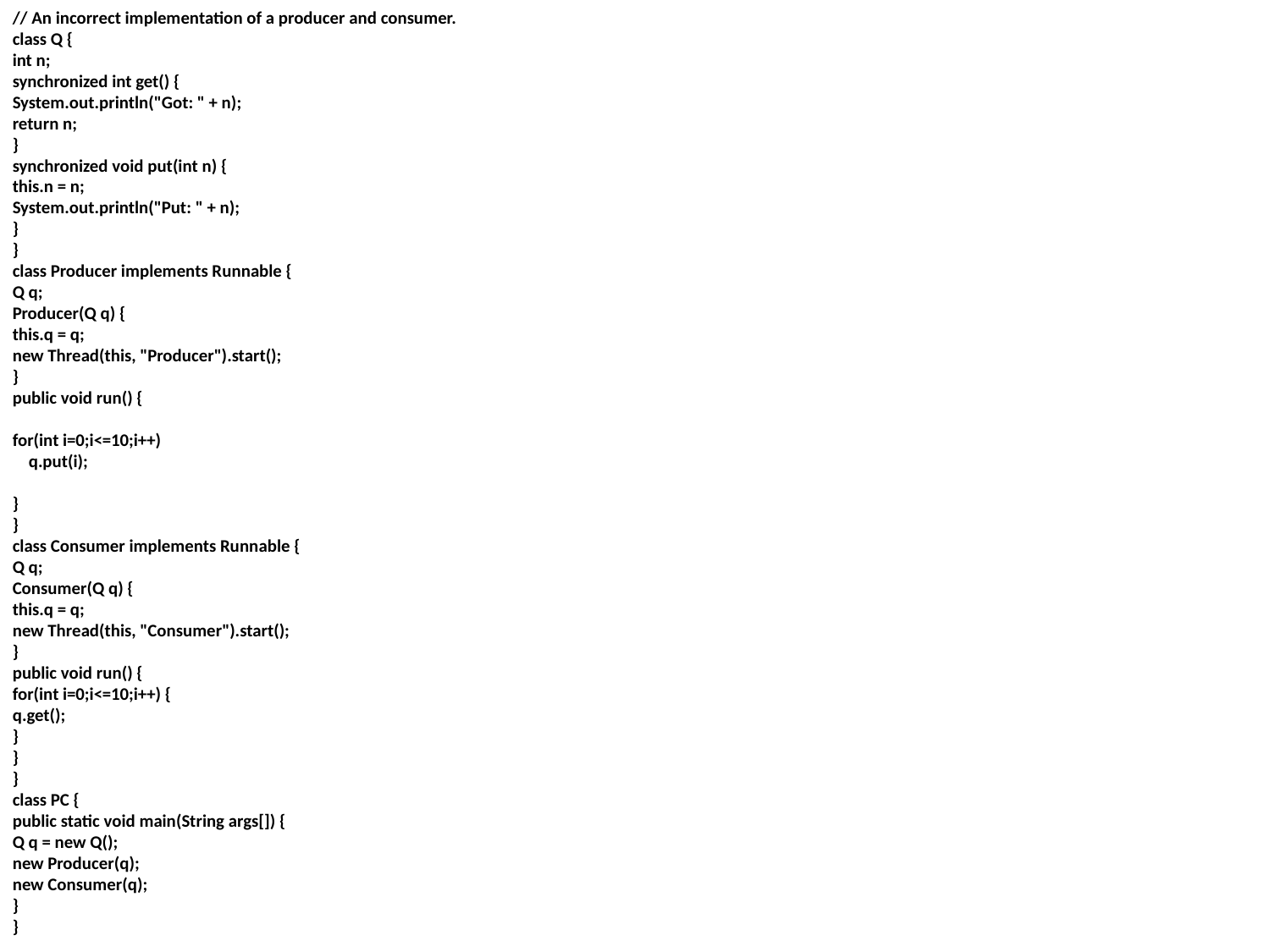

// An incorrect implementation of a producer and consumer.
class Q {
int n;
synchronized int get() {
System.out.println("Got: " + n);
return n;
}
synchronized void put(int n) {
this.n = n;
System.out.println("Put: " + n);
}
}
class Producer implements Runnable {
Q q;
Producer(Q q) {
this.q = q;
new Thread(this, "Producer").start();
}
public void run() {

for(int i=0;i<=10;i++)
    q.put(i);

}
}
class Consumer implements Runnable {
Q q;
Consumer(Q q) {
this.q = q;
new Thread(this, "Consumer").start();
}
public void run() {
for(int i=0;i<=10;i++) {
q.get();
}
}
}
class PC {
public static void main(String args[]) {
Q q = new Q();
new Producer(q);
new Consumer(q);
}
}